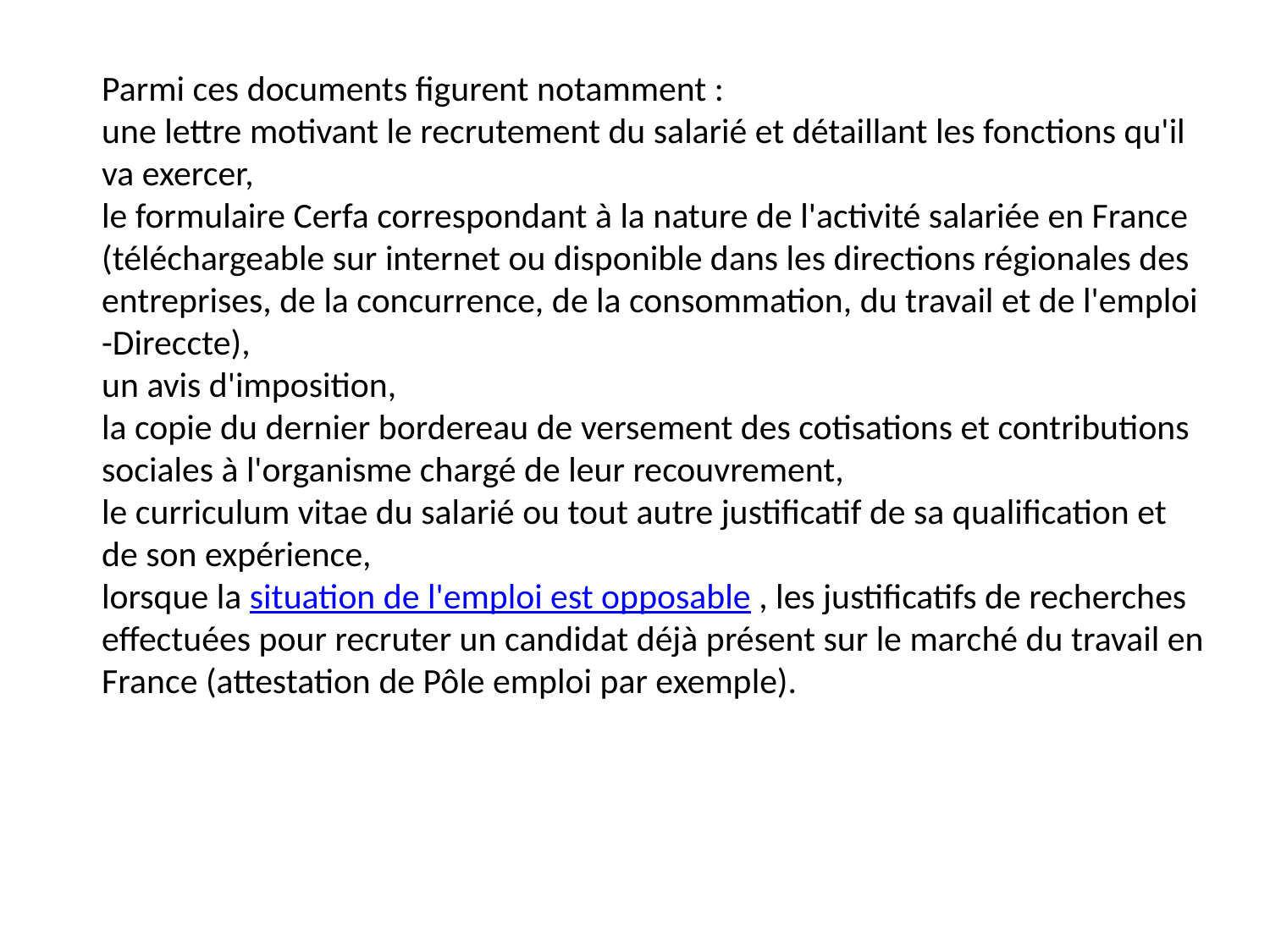

Parmi ces documents figurent notamment :
une lettre motivant le recrutement du salarié et détaillant les fonctions qu'il va exercer,
le formulaire Cerfa correspondant à la nature de l'activité salariée en France (téléchargeable sur internet ou disponible dans les directions régionales des entreprises, de la concurrence, de la consommation, du travail et de l'emploi -Direccte),
un avis d'imposition,
la copie du dernier bordereau de versement des cotisations et contributions sociales à l'organisme chargé de leur recouvrement,
le curriculum vitae du salarié ou tout autre justificatif de sa qualification et de son expérience,
lorsque la situation de l'emploi est opposable , les justificatifs de recherches effectuées pour recruter un candidat déjà présent sur le marché du travail en France (attestation de Pôle emploi par exemple).